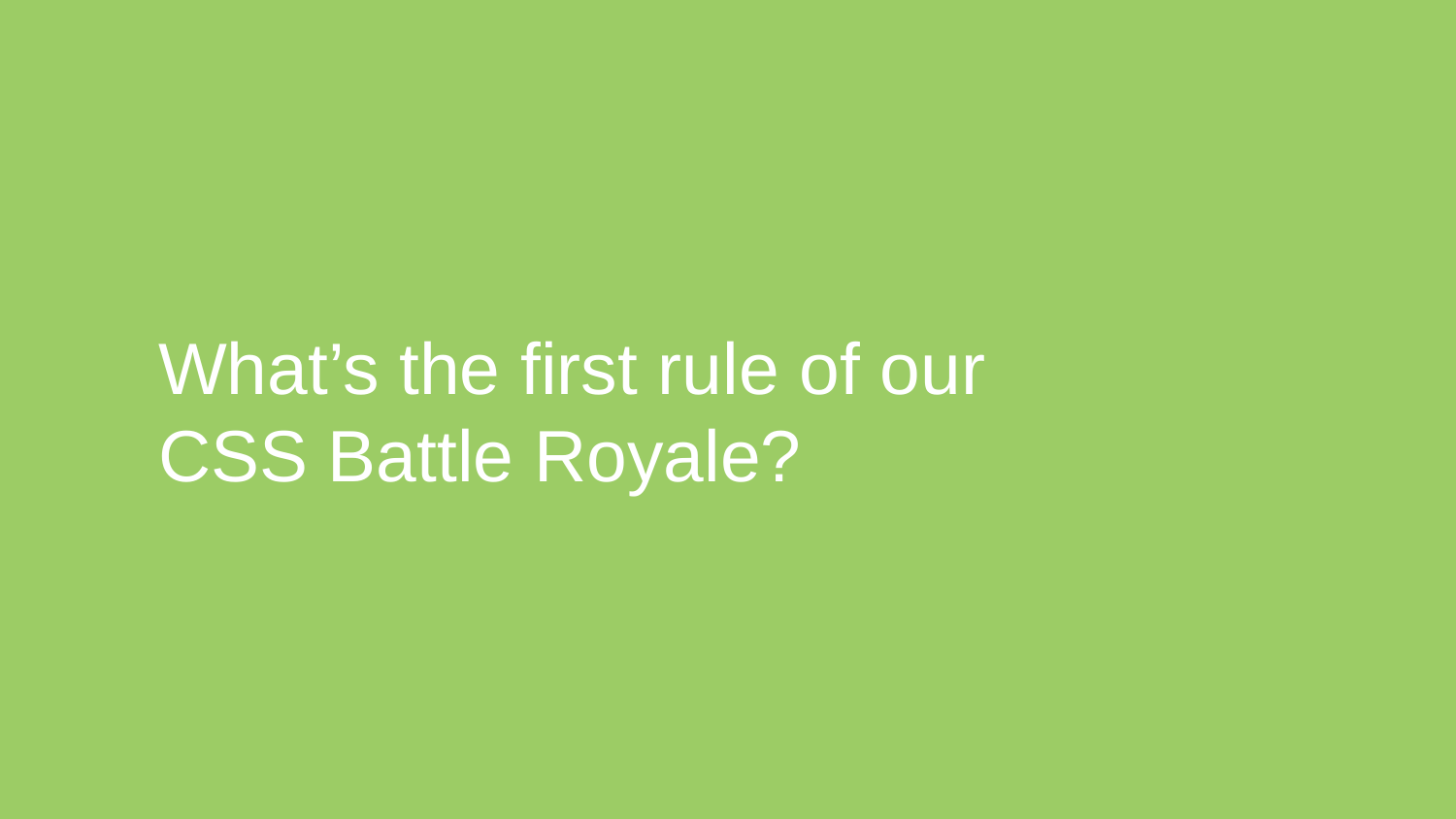

What’s the first rule of our
CSS Battle Royale?